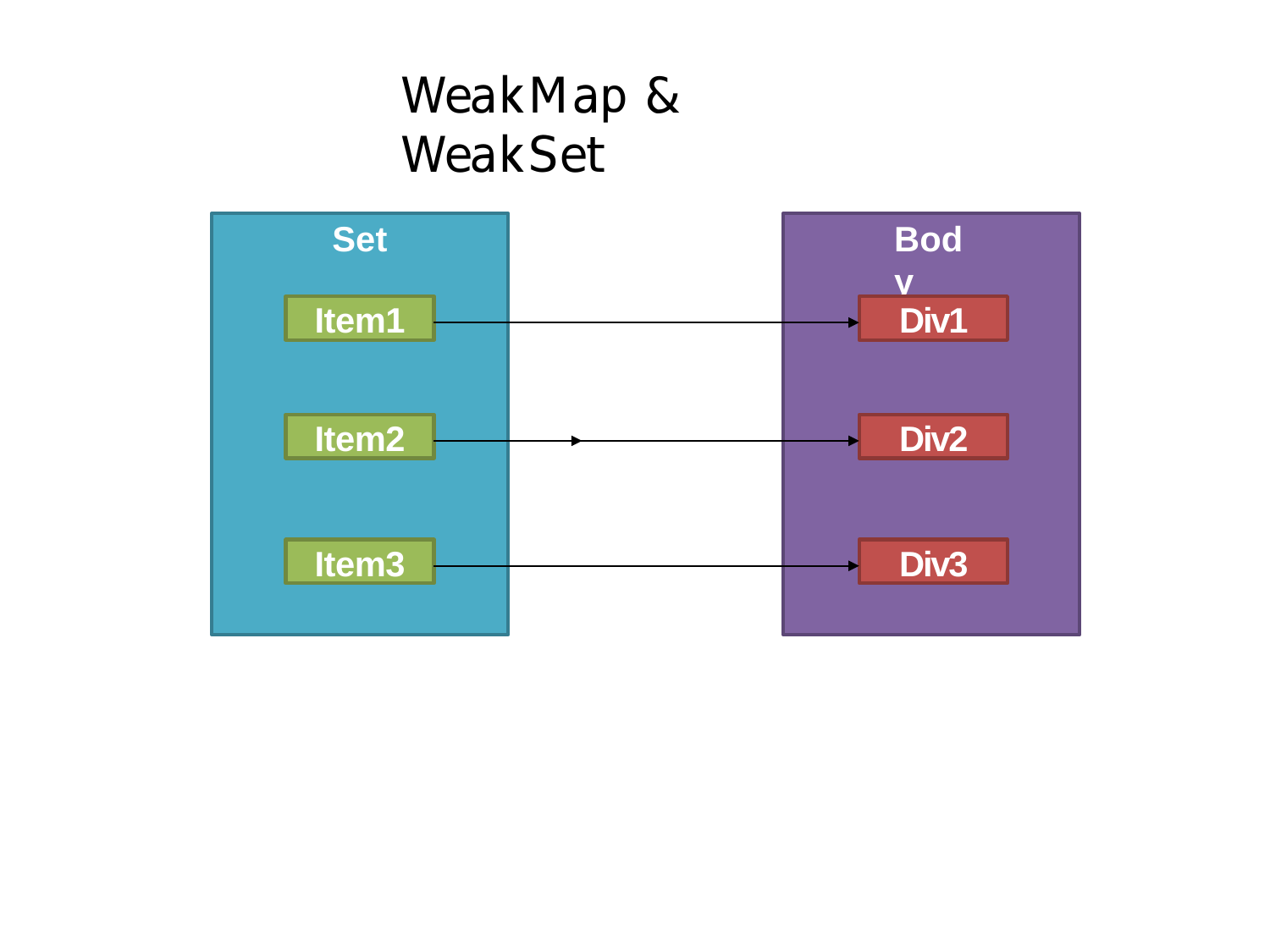

# WeakMap & WeakSet

Body
Set
Item1
Div1

Item2
Div2
Item3
Div3
3